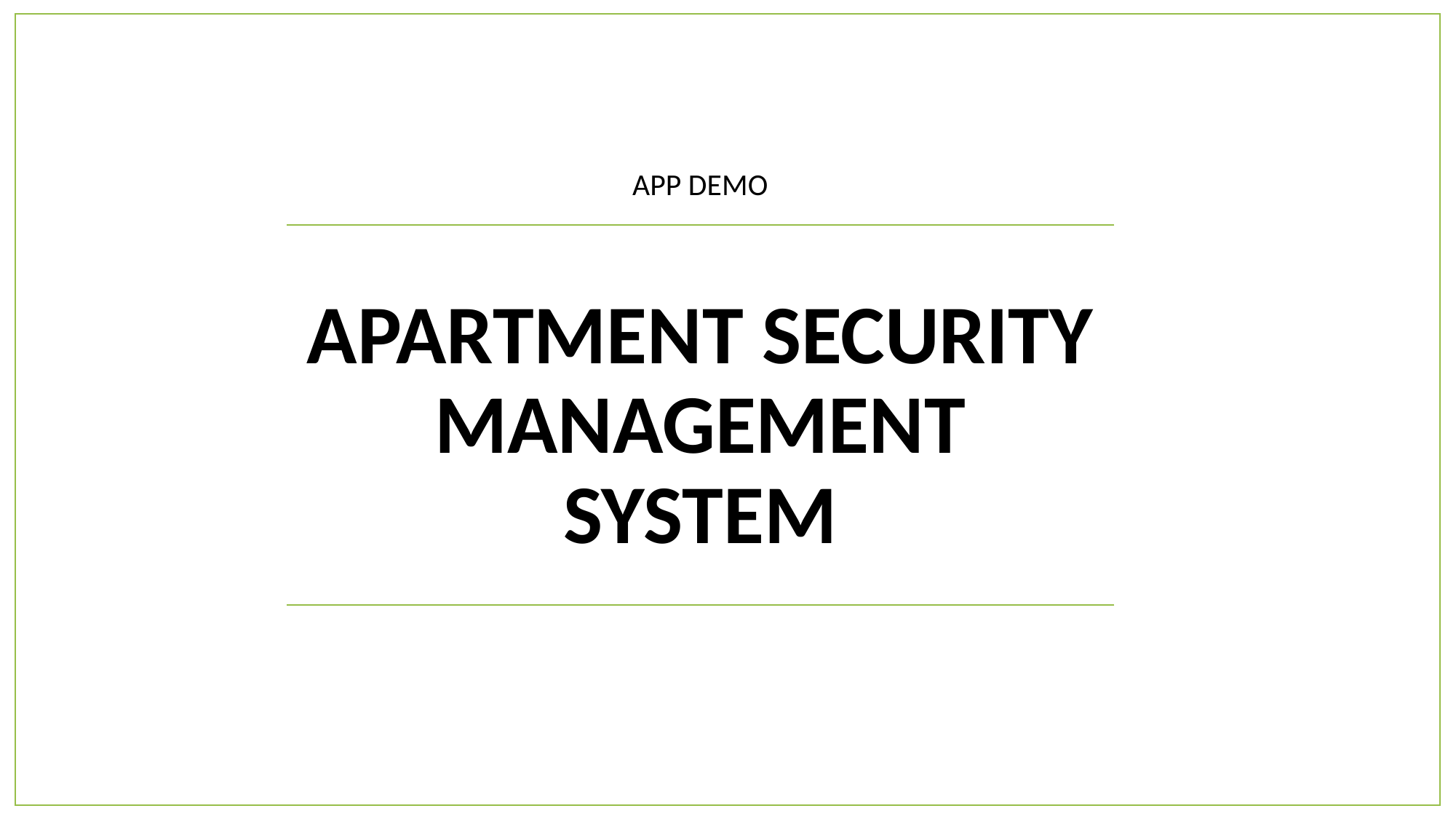

APP DEMO
# APARTMENT SECURITY MANAGEMENT SYSTEM